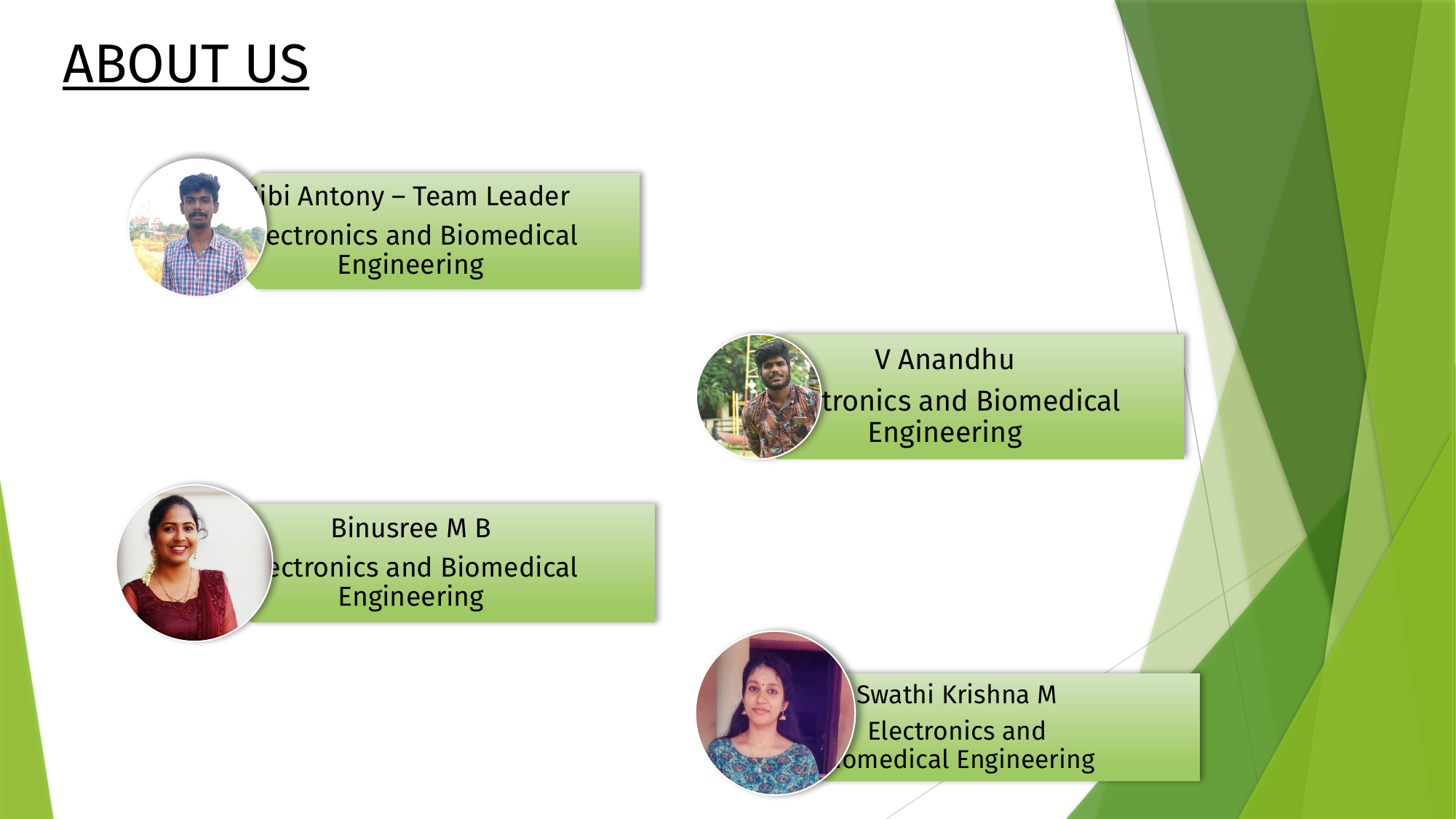

# ABOUT US
Jibi Antony – Team Leader
Electronics and Biomedical Engineering
V Anandhu
Electronics and Biomedical Engineering
Binusree M B
Electronics and Biomedical Engineering
Swathi Krishna M
Electronics and Biomedical Engineering